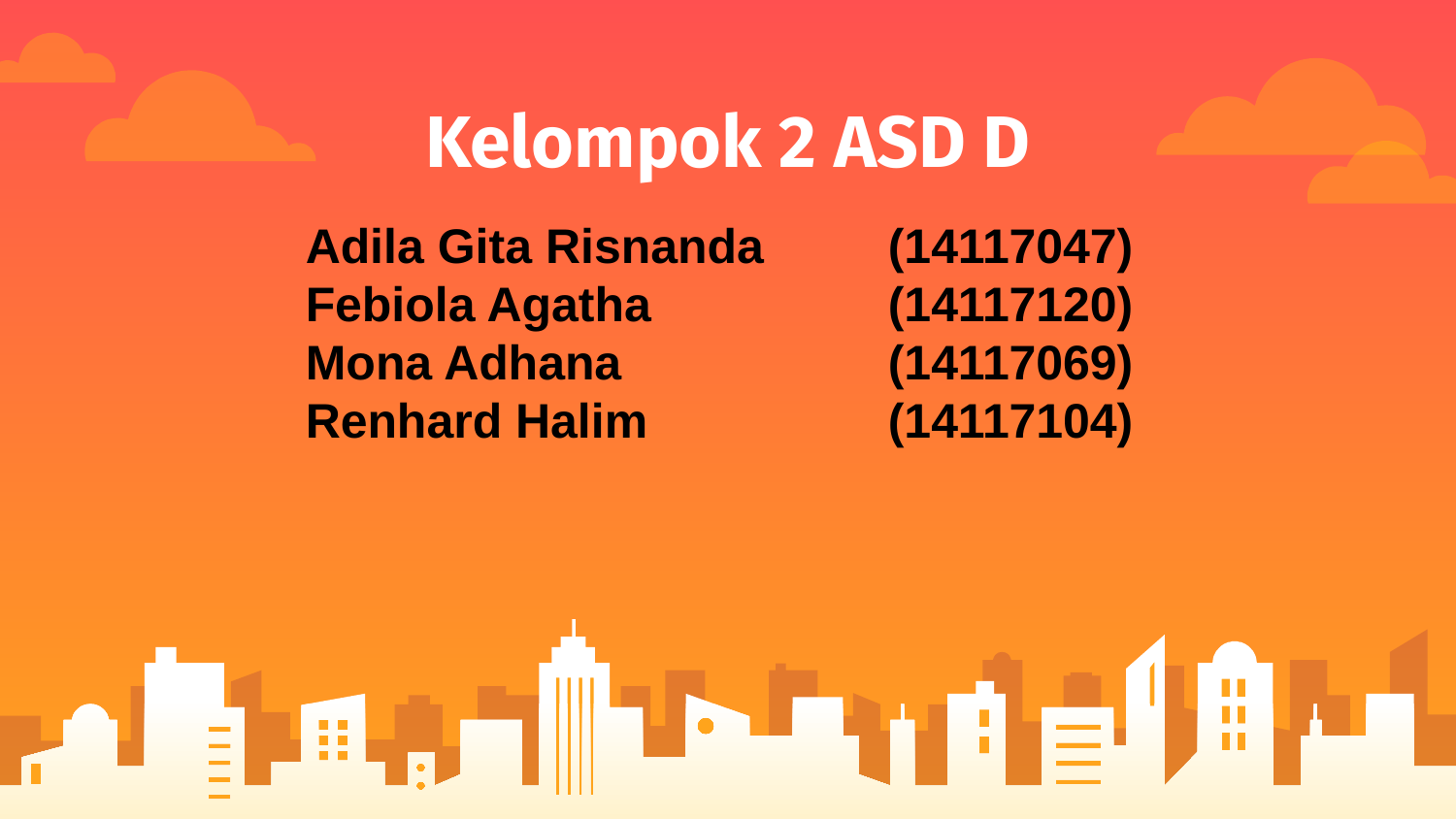

# Kelompok 2 ASD D
Adila Gita Risnanda 	(14117047)
Febiola Agatha         	(14117120)
Mona Adhana           	(14117069)
Renhard Halim          	(14117104)